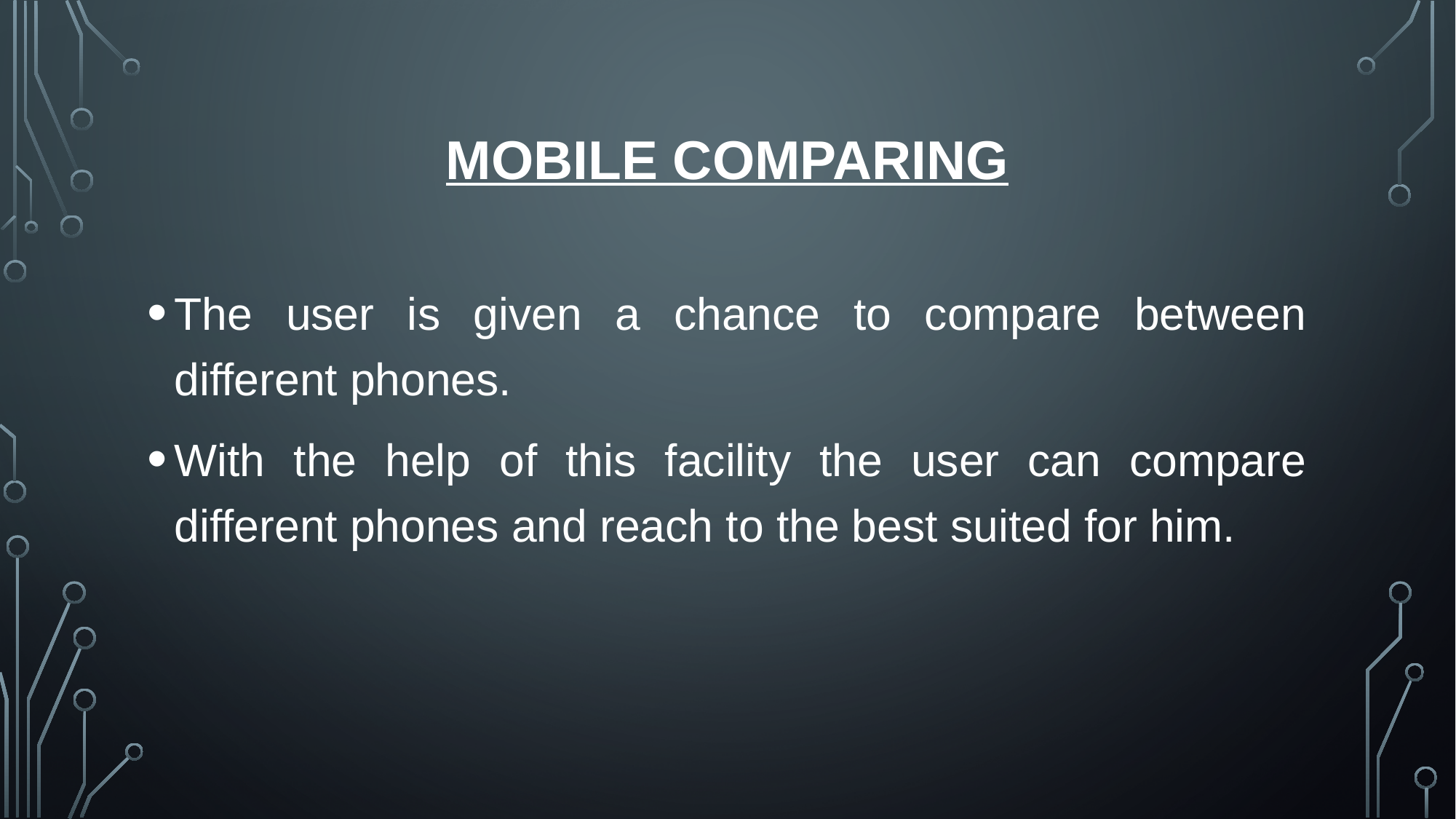

# Mobile Comparing
The user is given a chance to compare between different phones.
With the help of this facility the user can compare different phones and reach to the best suited for him.